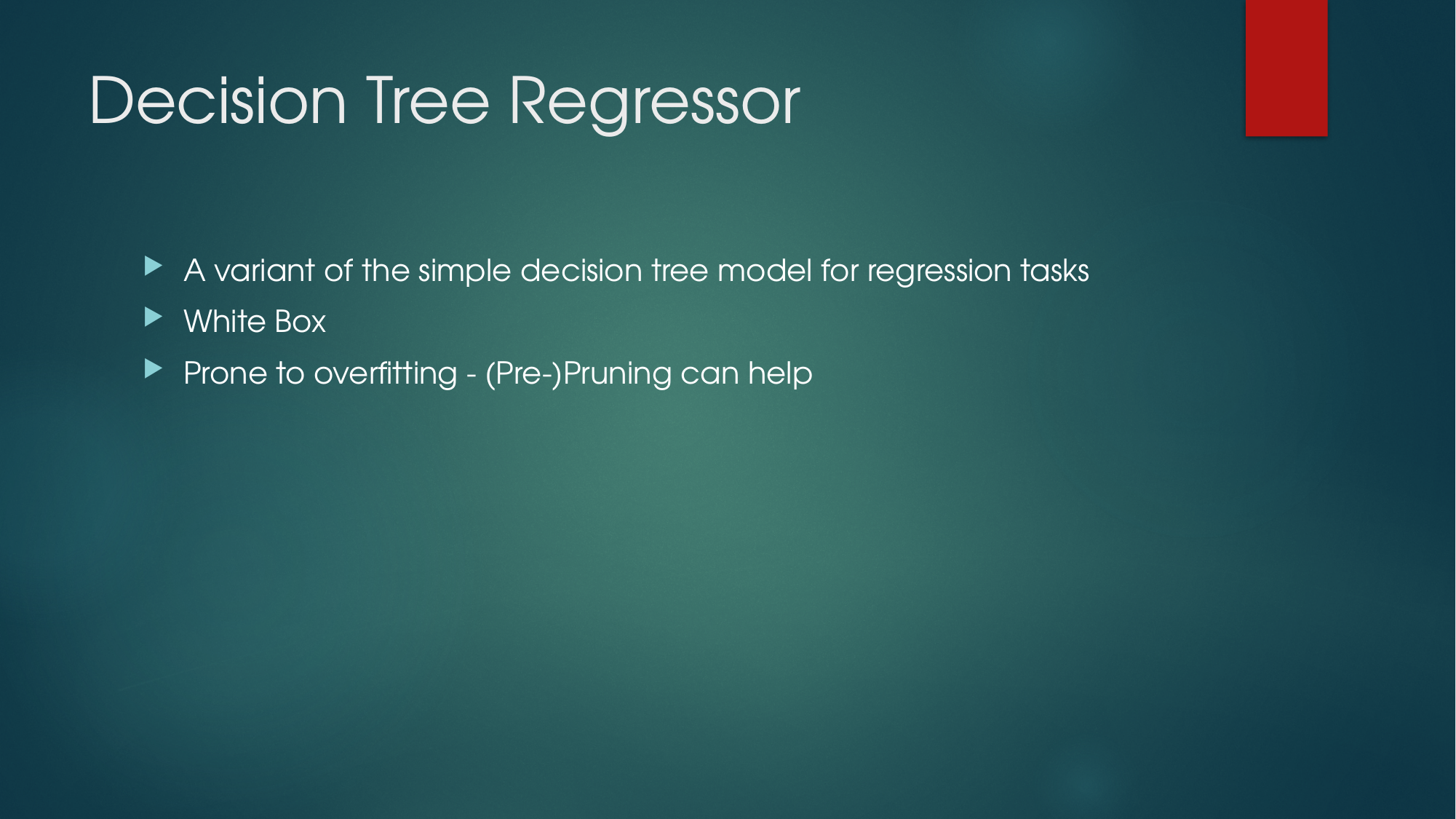

# Decision Tree Regressor
A variant of the simple decision tree model for regression tasks
White Box
Prone to overfitting - (Pre-)Pruning can help